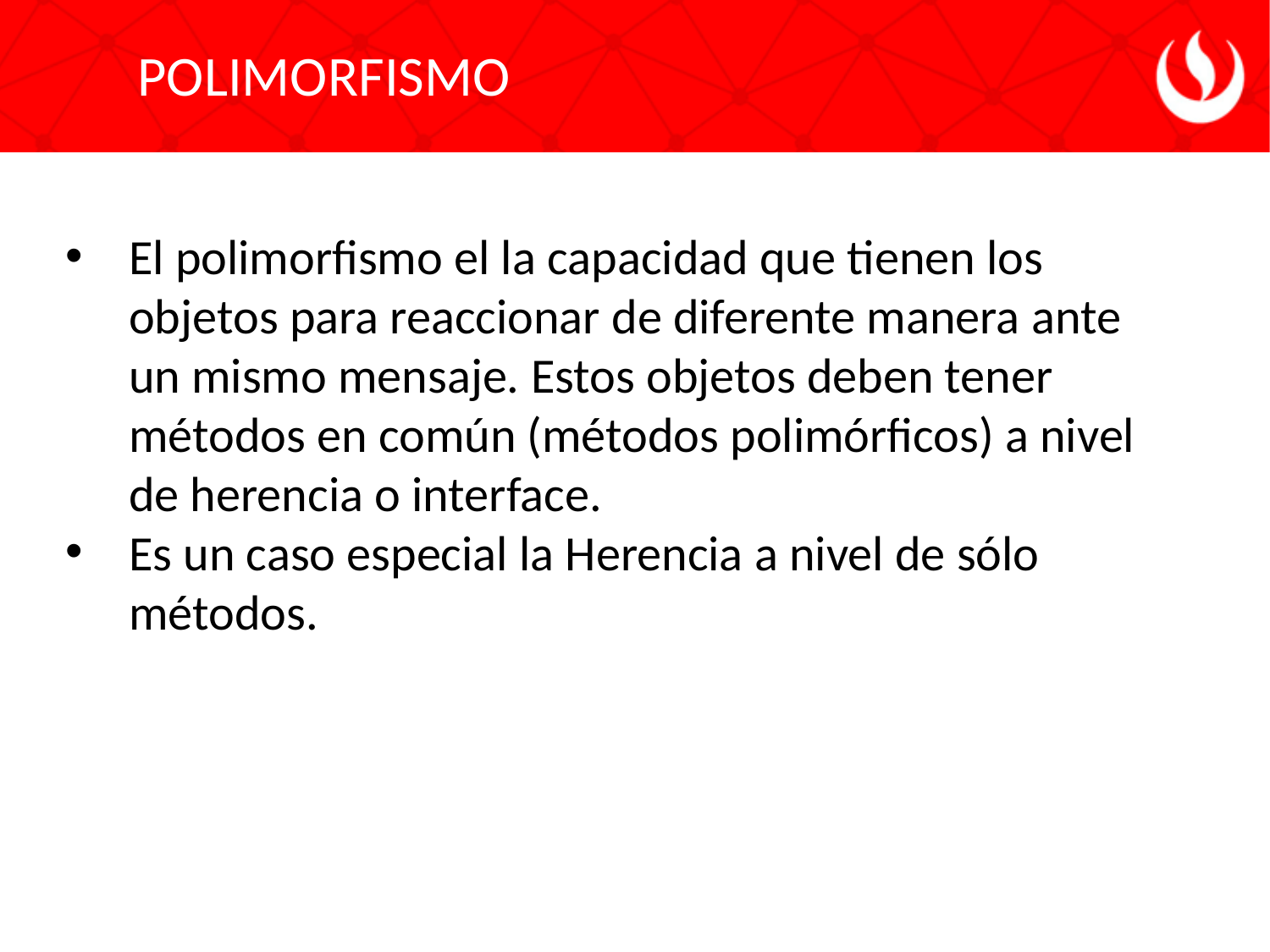

POLIMORFISMO
El polimorfismo el la capacidad que tienen los objetos para reaccionar de diferente manera ante un mismo mensaje. Estos objetos deben tener métodos en común (métodos polimórficos) a nivel de herencia o interface.
Es un caso especial la Herencia a nivel de sólo métodos.